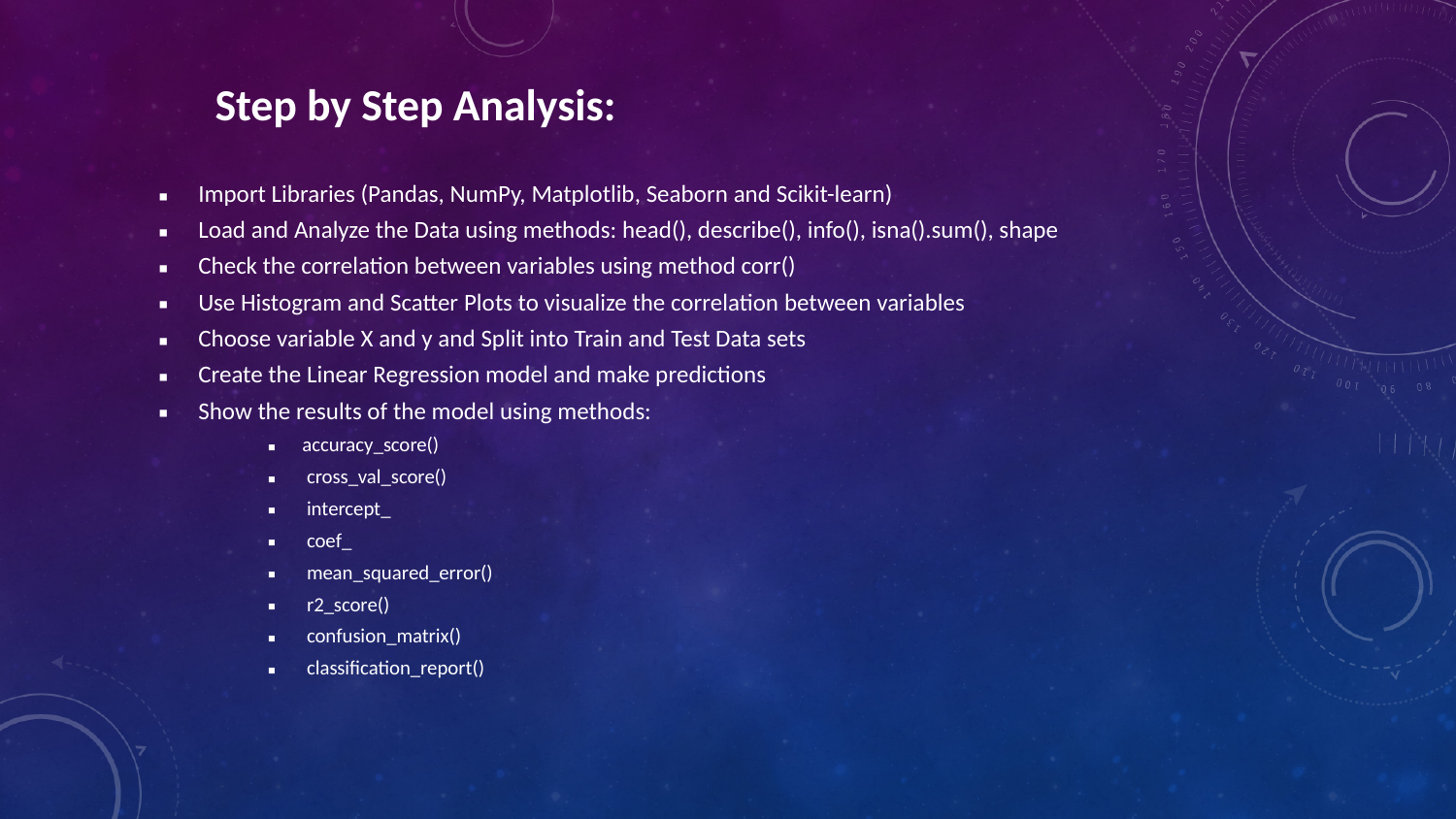

Step by Step Analysis:
 Import Libraries (Pandas, NumPy, Matplotlib, Seaborn and Scikit-learn)
 Load and Analyze the Data using methods: head(), describe(), info(), isna().sum(), shape
 Check the correlation between variables using method corr()
 Use Histogram and Scatter Plots to visualize the correlation between variables
 Choose variable X and y and Split into Train and Test Data sets
 Create the Linear Regression model and make predictions
 Show the results of the model using methods:
accuracy_score()
 cross_val_score()
 intercept_
 coef_
 mean_squared_error()
 r2_score()
 confusion_matrix()
 classification_report()